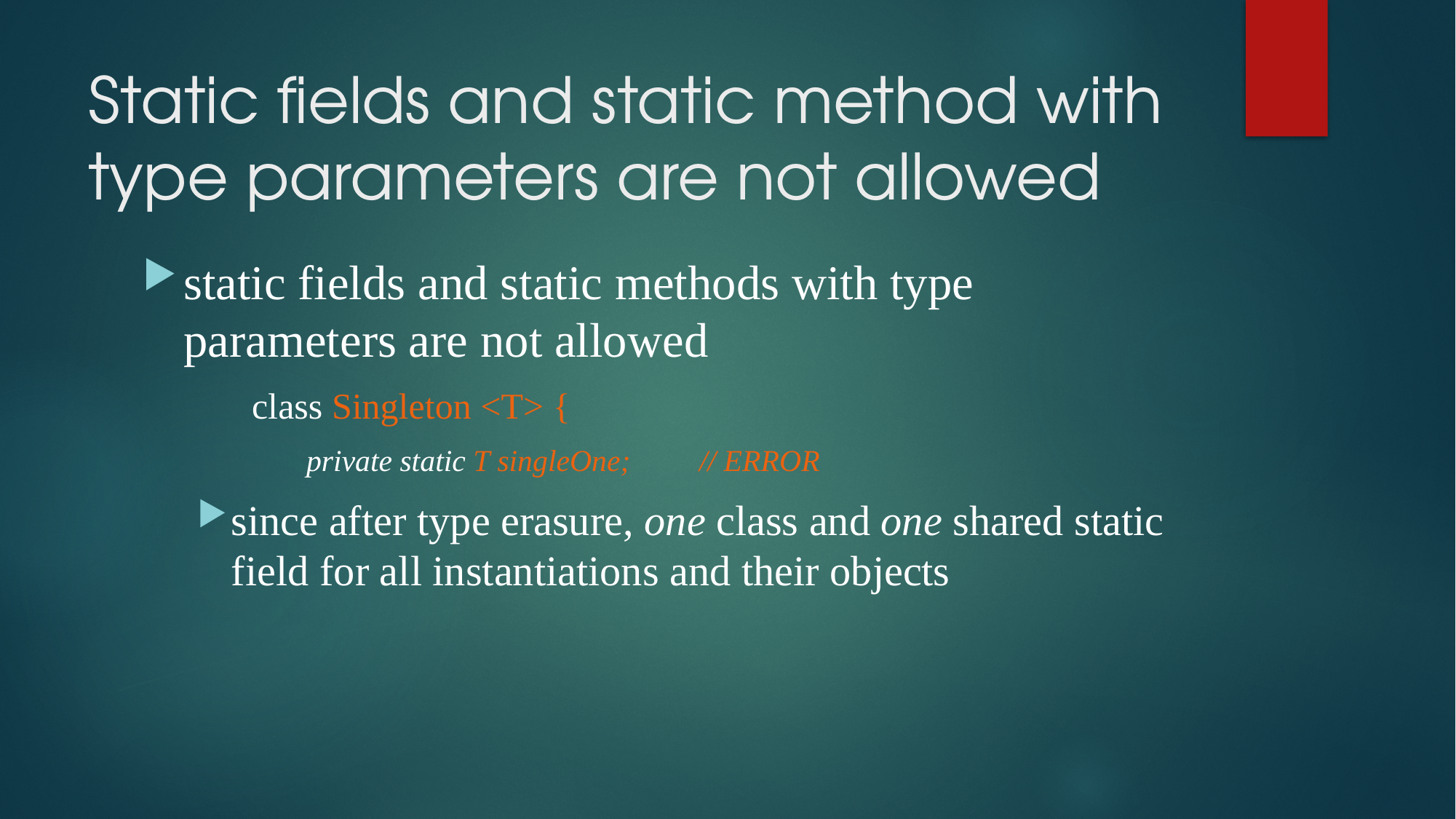

# Static fields and static method with type parameters are not allowed
static fields and static methods with type parameters are not allowed
class Singleton <T> {
private static T singleOne;         // ERROR
since after type erasure, one class and one shared static field for all instantiations and their objects